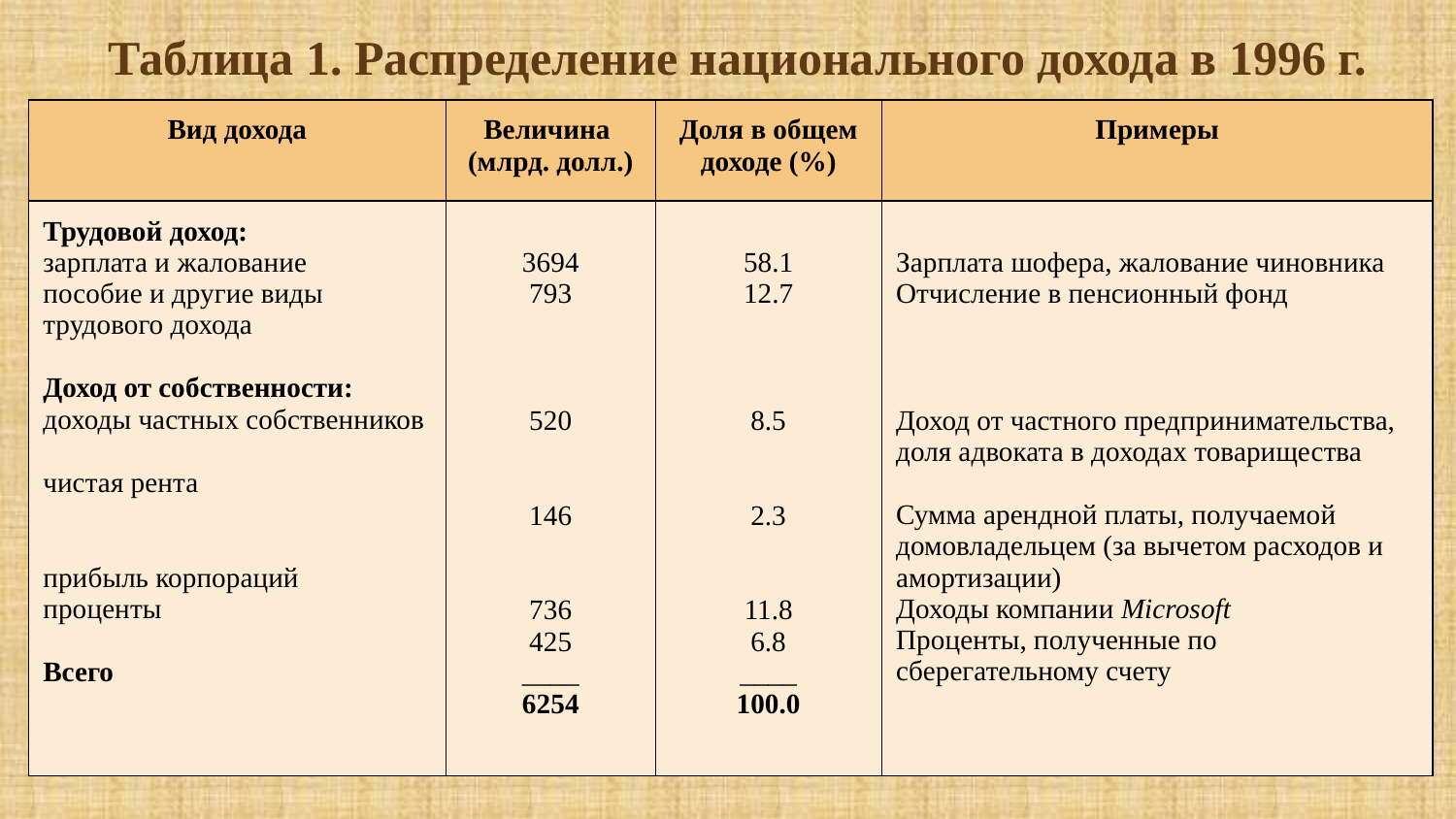

Таблица 1. Распределение национального дохода в 1996 г.
| Вид дохода | Величина (млрд. долл.) | Доля в общем доходе (%) | Примеры |
| --- | --- | --- | --- |
| Трудовой доход: зарплата и жалование пособие и другие виды трудового дохода Доход от собственности: доходы частных собственников чистая рента прибыль корпораций проценты Всего | 3694 793 520 146 736 425 \_\_\_\_ 6254 | 58.1 12.7 8.5 2.3 11.8 6.8 \_\_\_\_ 100.0 | Зарплата шофера, жалование чиновника Отчисление в пенсионный фонд Доход от частного предпринимательства, доля адвоката в доходах товарищества Сумма арендной платы, получаемой домовладельцем (за вычетом расходов и амортизации) Доходы компании Microsoft Проценты, полученные по сберегательному счету |